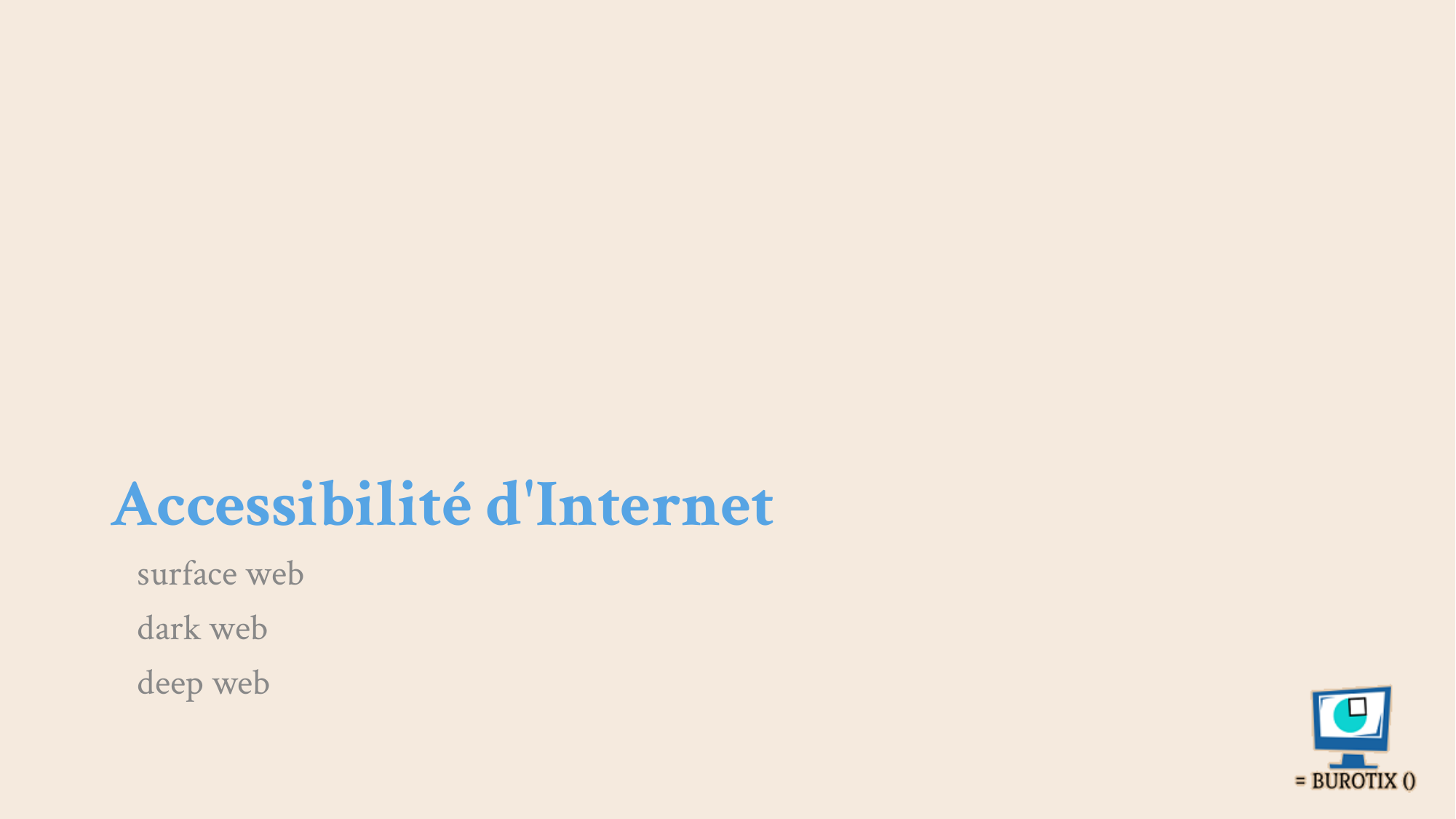

# Accessibilité d'Internet
surface web
dark web
deep web